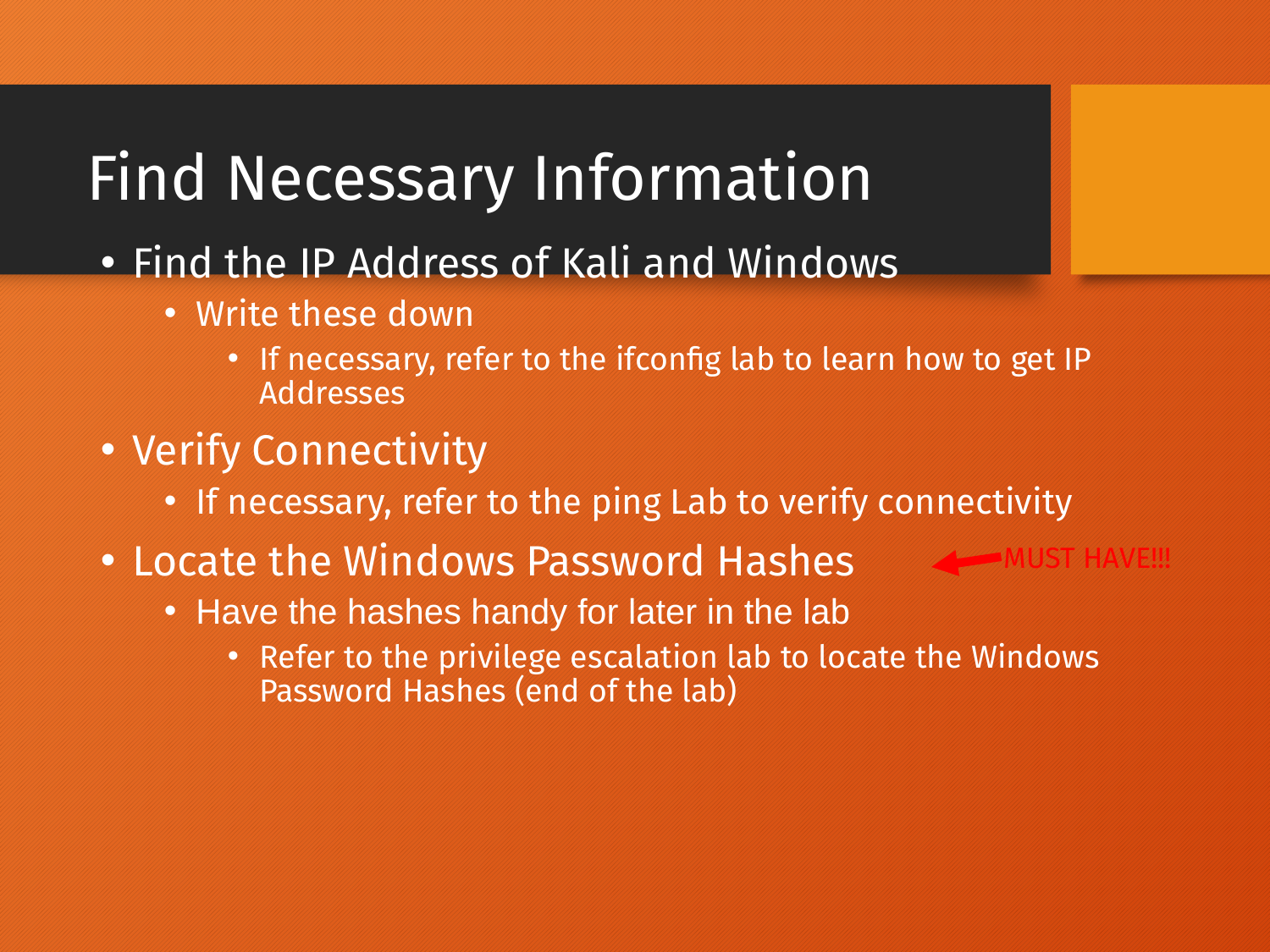

# Find Necessary Information
Find the IP Address of Kali and Windows​
Write these down​
If necessary, refer to the ifconfig lab to learn how to get IP Addresses​
Verify Connectivity
If necessary, refer to the ping Lab to verify connectivity
Locate the Windows Password Hashes
Have the hashes handy for later in the lab
Refer to the privilege escalation lab to locate the Windows Password Hashes (end of the lab)

MUST HAVE!!!